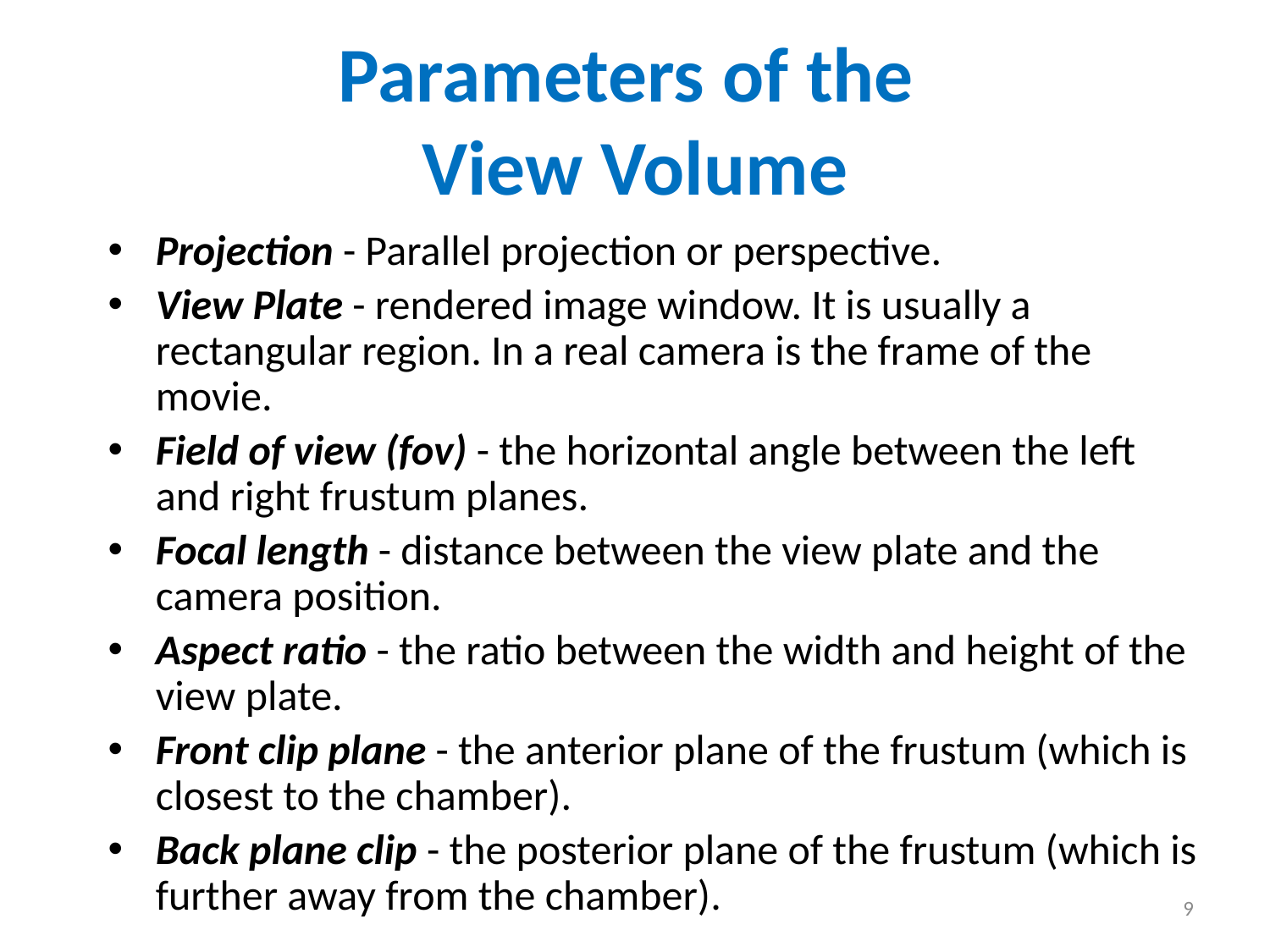

Parameters of the
View Volume
Projection - Parallel projection or perspective.
View Plate - rendered image window. It is usually a rectangular region. In a real camera is the frame of the movie.
Field of view (fov) - the horizontal angle between the left and right frustum planes.
Focal length - distance between the view plate and the camera position.
Aspect ratio - the ratio between the width and height of the view plate.
Front clip plane - the anterior plane of the frustum (which is closest to the chamber).
Back plane clip - the posterior plane of the frustum (which is further away from the chamber).
9